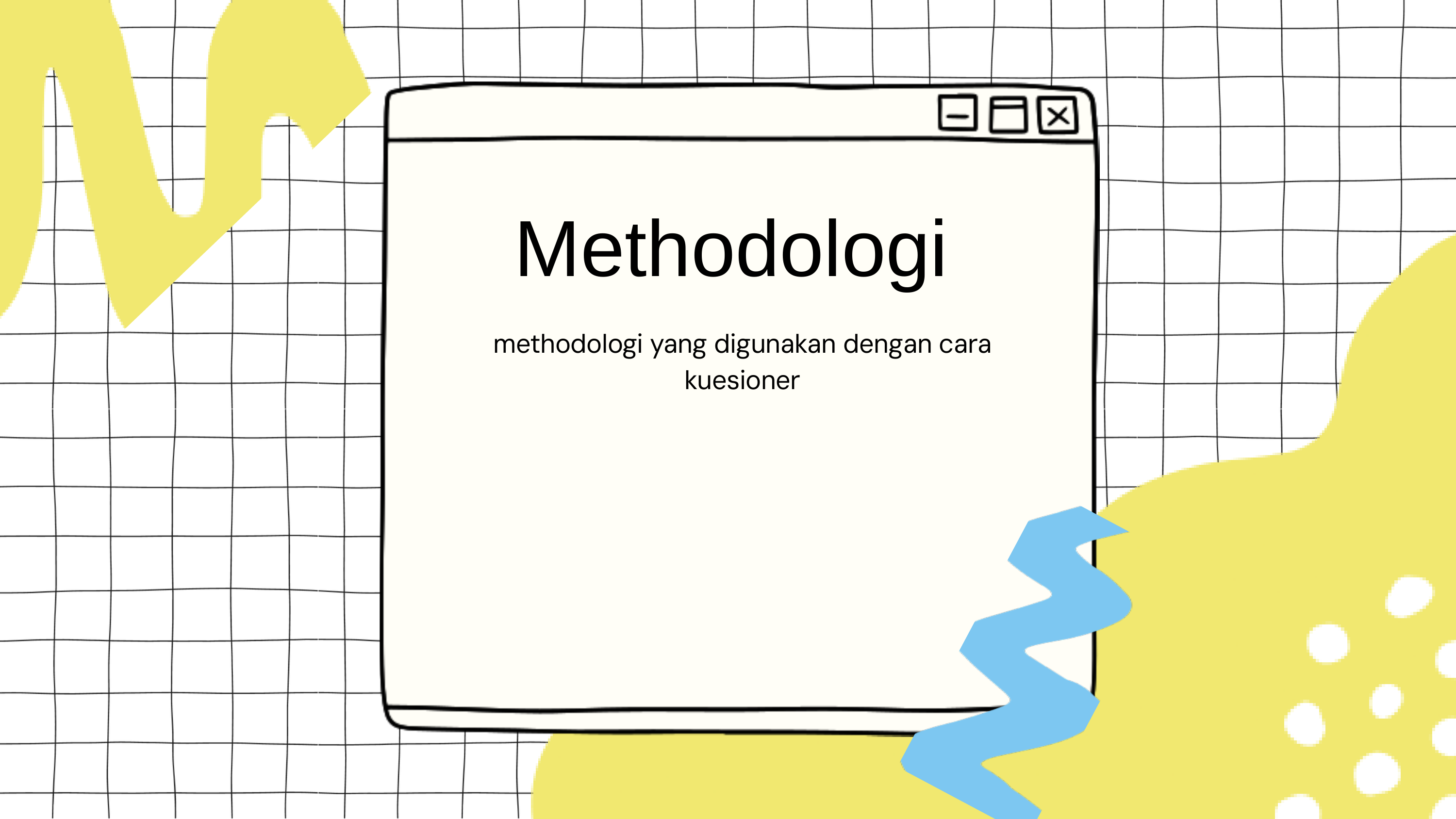

Methodologi

methodologi yang digunakan dengan cara kuesioner